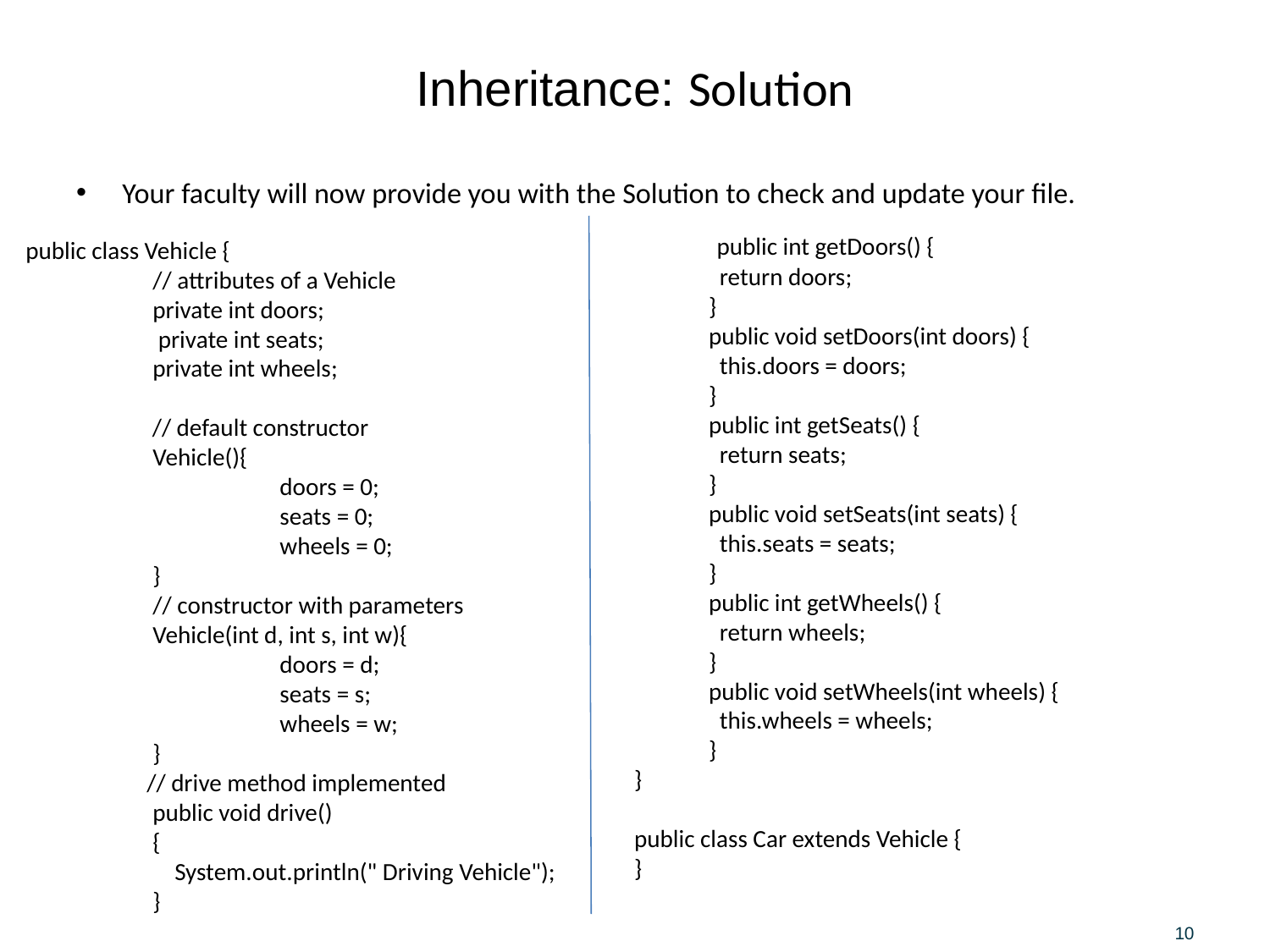

# Inheritance: Solution
Your faculty will now provide you with the Solution to check and update your file.
   public int getDoors() {
    return doors;
  }
  public void setDoors(int doors) {
    this.doors = doors;
  }
  public int getSeats() {
    return seats;
  }
  public void setSeats(int seats) {
    this.seats = seats;
  }
  public int getWheels() {
    return wheels;
  }
  public void setWheels(int wheels) {
    this.wheels = wheels;
  }
}

public class Car extends Vehicle {
}
public class Vehicle {
	// attributes of a Vehicle
	private int doors;
	 private int seats;
	private int wheels;

                       // default constructor
	Vehicle(){
		doors = 0;
		seats = 0;
		wheels = 0;
	}
	// constructor with parameters
	Vehicle(int d, int s, int w){
		doors = d;
		seats = s;
		wheels = w;
	}
                      // drive method implemented
	public void drive()
	{
	    System.out.println(" Driving Vehicle");
	}
10